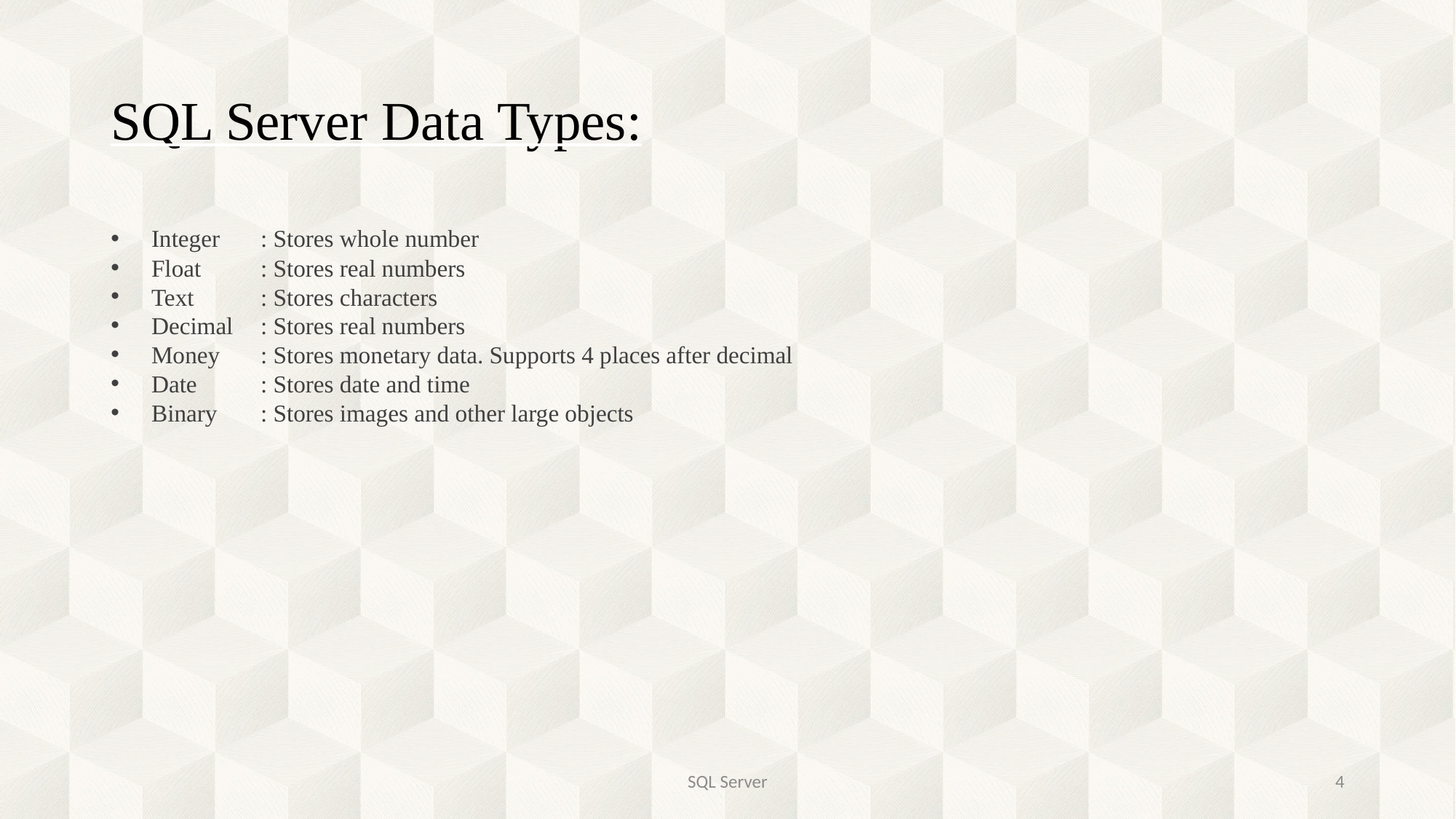

SQL Server Data Types:
Integer	: Stores whole number
Float	: Stores real numbers
Text	: Stores characters
Decimal    	: Stores real numbers
Money	: Stores monetary data. Supports 4 places after decimal
Date	: Stores date and time
Binary	: Stores images and other large objects
SQL Server
4